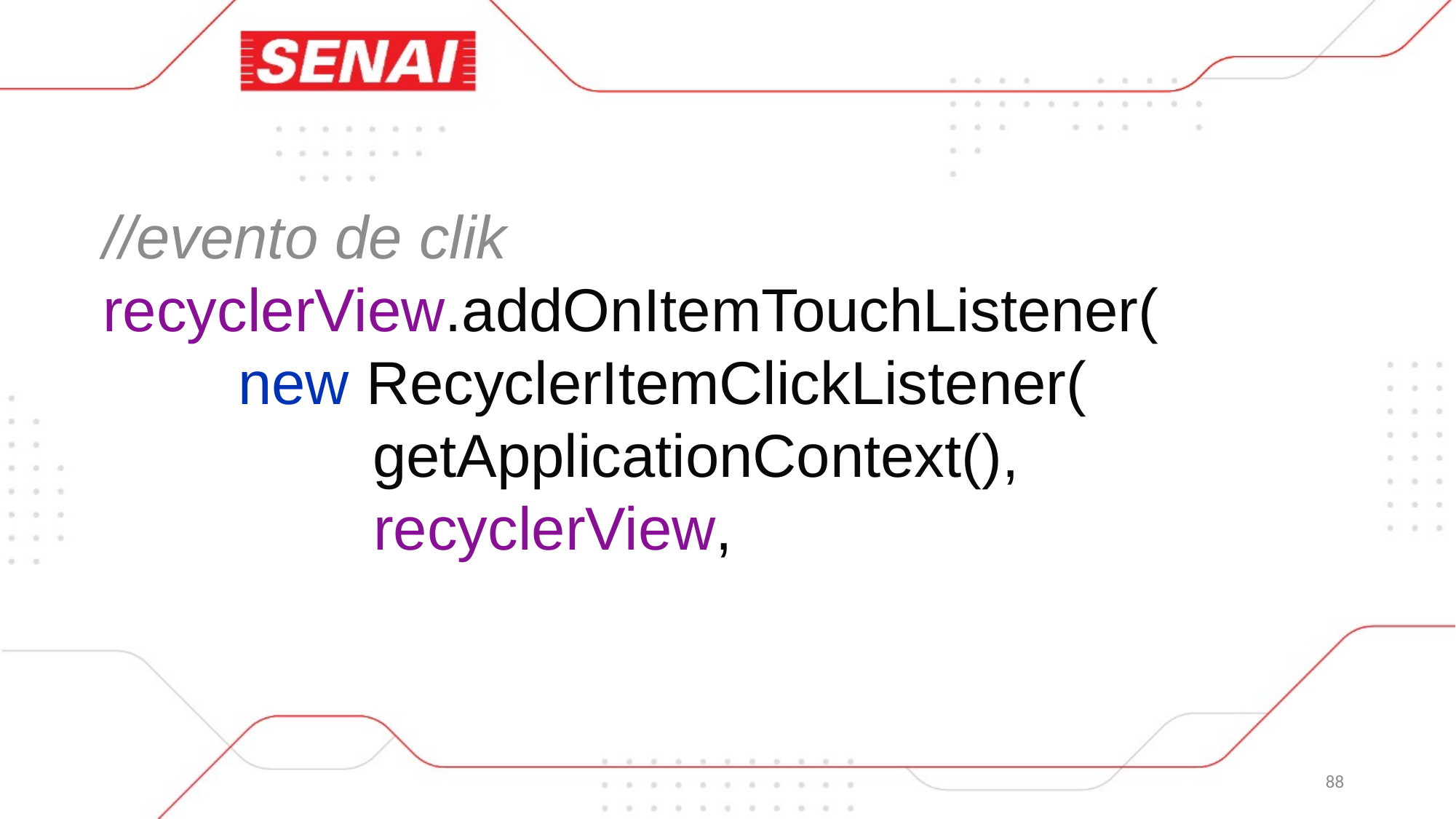

//evento de clik
recyclerView.addOnItemTouchListener(
        new RecyclerItemClickListener(
                getApplicationContext(),
                recyclerView,
88